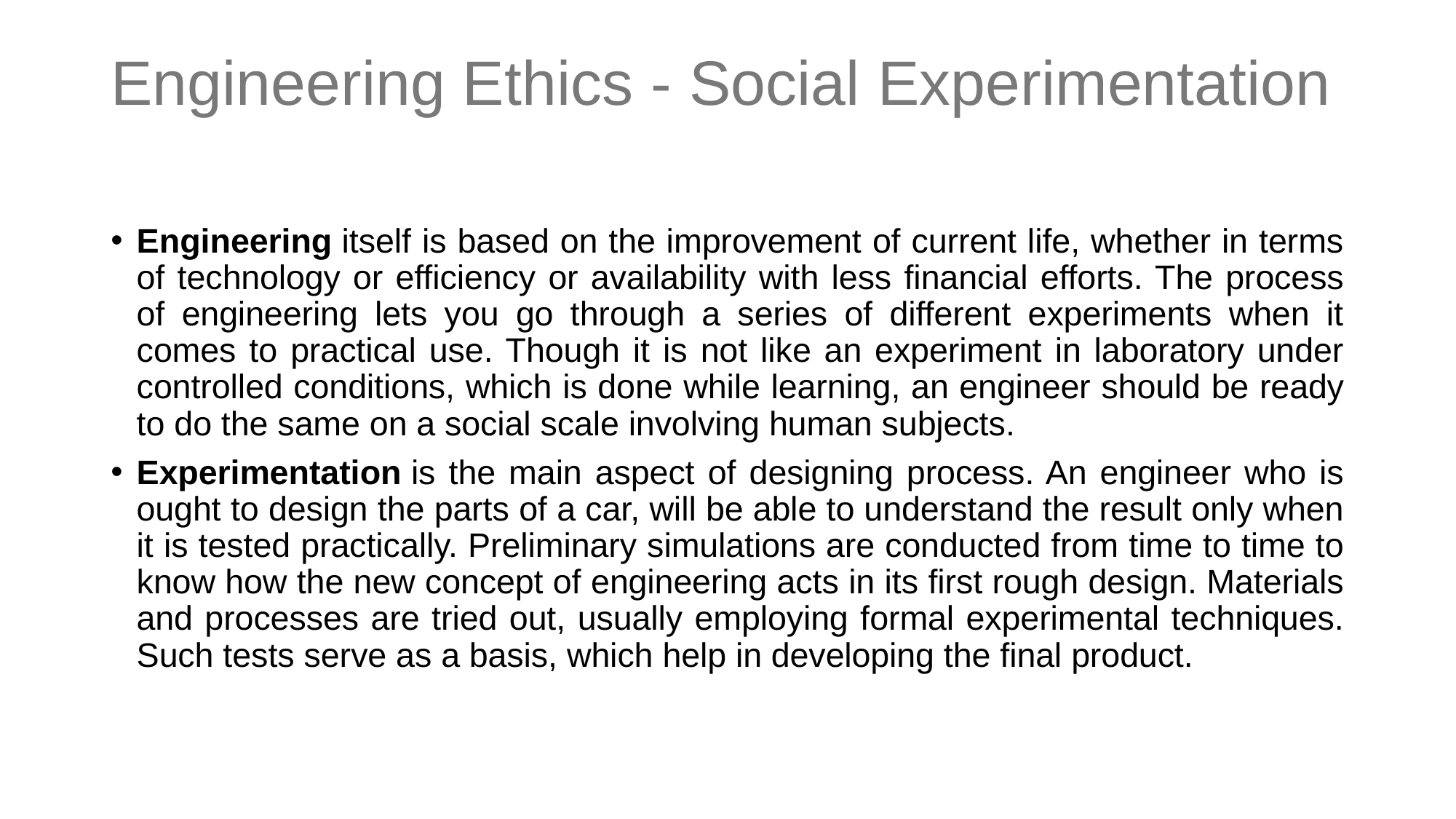

# Engineering Ethics - Social Experimentation
Engineering itself is based on the improvement of current life, whether in terms of technology or efficiency or availability with less financial efforts. The process of engineering lets you go through a series of different experiments when it comes to practical use. Though it is not like an experiment in laboratory under controlled conditions, which is done while learning, an engineer should be ready to do the same on a social scale involving human subjects.
Experimentation is the main aspect of designing process. An engineer who is ought to design the parts of a car, will be able to understand the result only when it is tested practically. Preliminary simulations are conducted from time to time to know how the new concept of engineering acts in its first rough design. Materials and processes are tried out, usually employing formal experimental techniques. Such tests serve as a basis, which help in developing the final product.